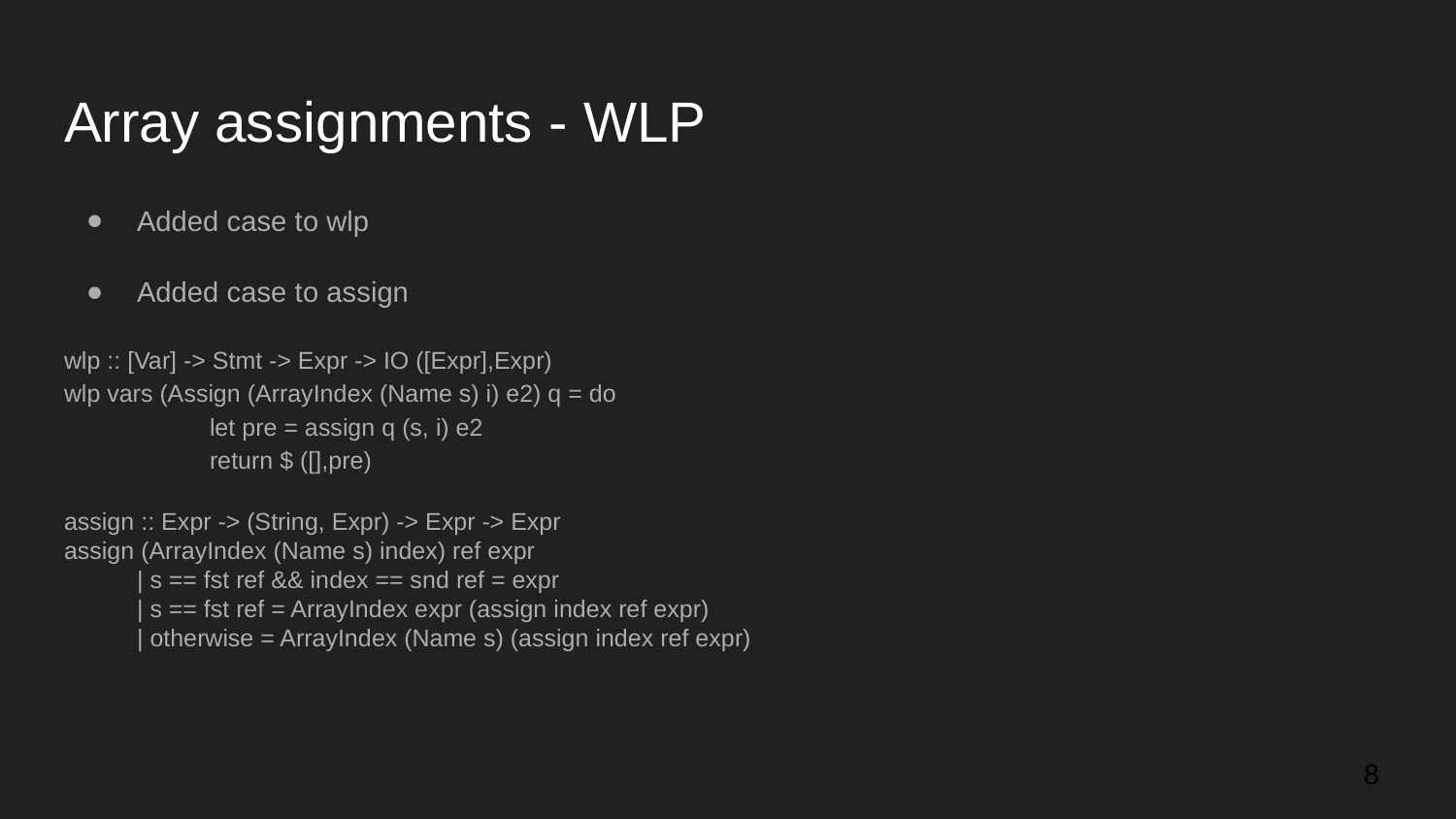

# Array assignments - WLP
Added case to wlp
Added case to assign
wlp :: [Var] -> Stmt -> Expr -> IO ([Expr],Expr)
wlp vars (Assign (ArrayIndex (Name s) i) e2) q = do
	let pre = assign q (s, i) e2
	return $ ([],pre)
assign :: Expr -> (String, Expr) -> Expr -> Expr
assign (ArrayIndex (Name s) index) ref expr
| s == fst ref && index == snd ref = expr
| s == fst ref = ArrayIndex expr (assign index ref expr)
| otherwise = ArrayIndex (Name s) (assign index ref expr)
8